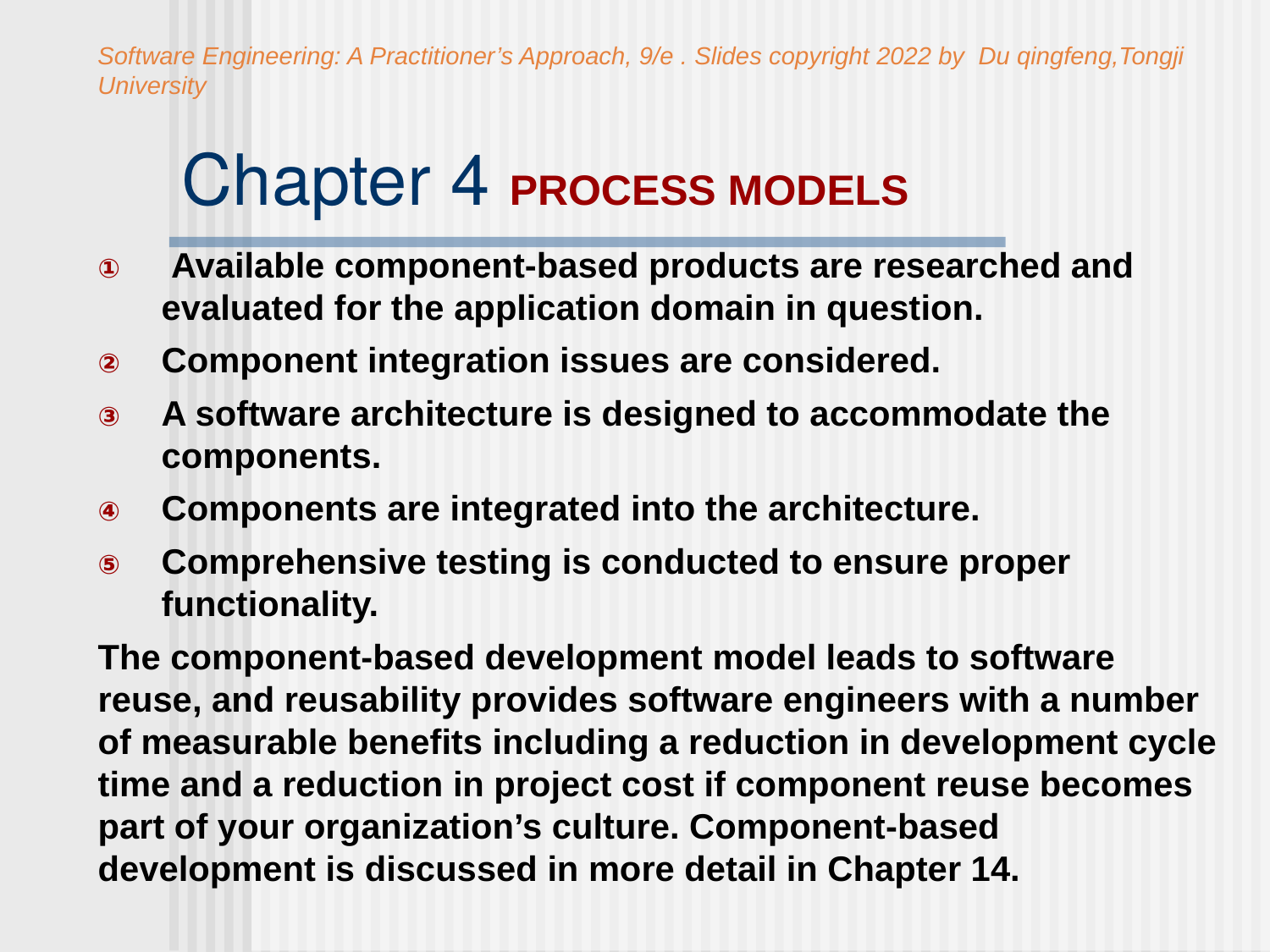

Software Engineering: A Practitioner’s Approach, 9/e . Slides copyright 2022 by  Du qingfeng,Tongji University
# Chapter 4 PROCESS MODELS
 Available component-based products are researched and evaluated for the application domain in question.
Component integration issues are considered.
A software architecture is designed to accommodate the components.
Components are integrated into the architecture.
Comprehensive testing is conducted to ensure proper functionality.
The component-based development model leads to software reuse, and reusability provides software engineers with a number of measurable benefits including a reduction in development cycle time and a reduction in project cost if component reuse becomes part of your organization’s culture. Component-based development is discussed in more detail in Chapter 14.